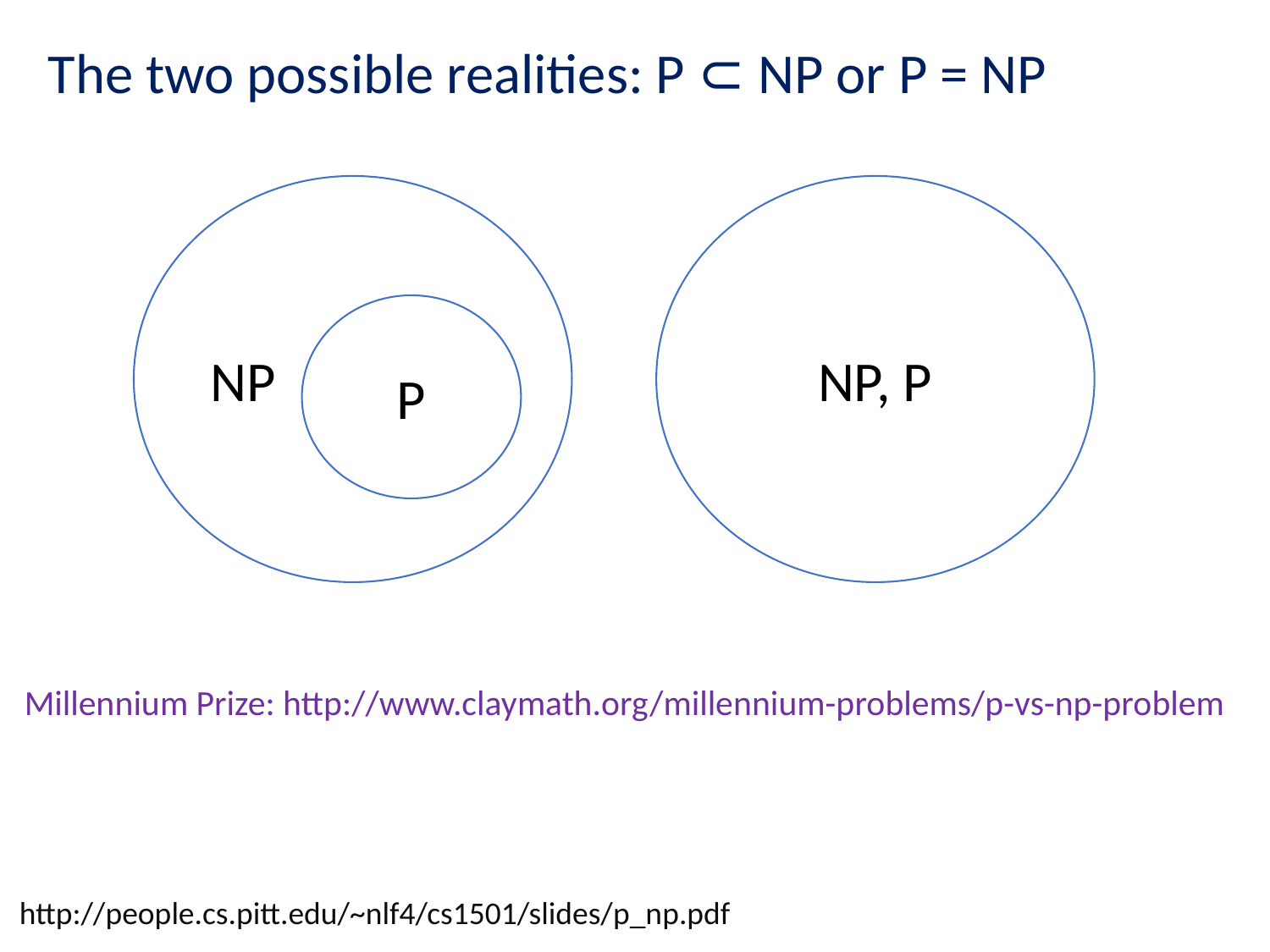

The two possible realities: P ⊂ NP or P = NP
NP
NP, P
P
Millennium Prize: http://www.claymath.org/millennium-problems/p-vs-np-problem
http://people.cs.pitt.edu/~nlf4/cs1501/slides/p_np.pdf